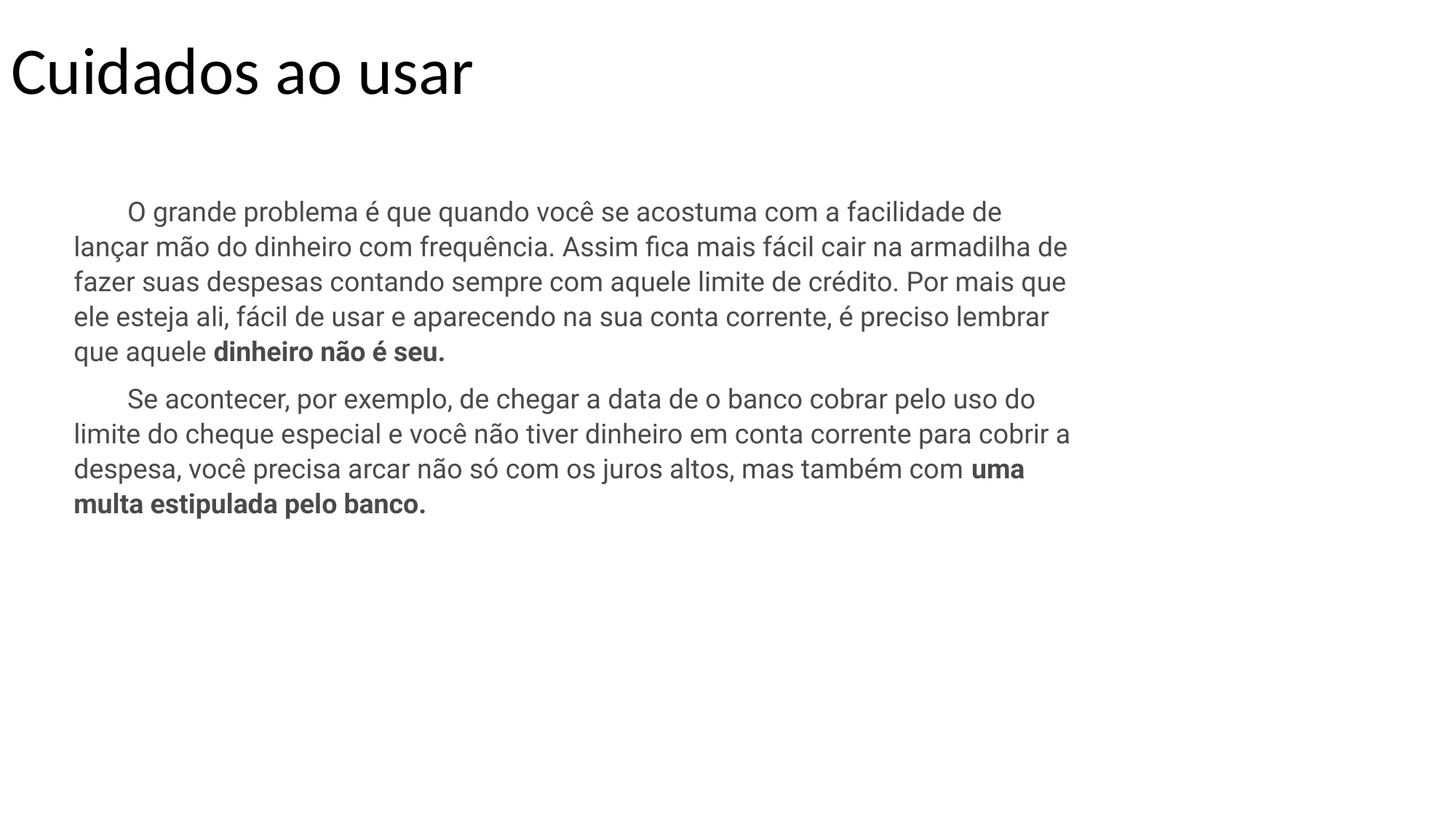

Cuidados ao usar
O grande problema é que quando você se acostuma com a facilidade de lançar mão do dinheiro com frequência. Assim fica mais fácil cair na armadilha de fazer suas despesas contando sempre com aquele limite de crédito. Por mais que ele esteja ali, fácil de usar e aparecendo na sua conta corrente, é preciso lembrar que aquele dinheiro não é seu.
Se acontecer, por exemplo, de chegar a data de o banco cobrar pelo uso do limite do cheque especial e você não tiver dinheiro em conta corrente para cobrir a despesa, você precisa arcar não só com os juros altos, mas também com uma multa estipulada pelo banco.